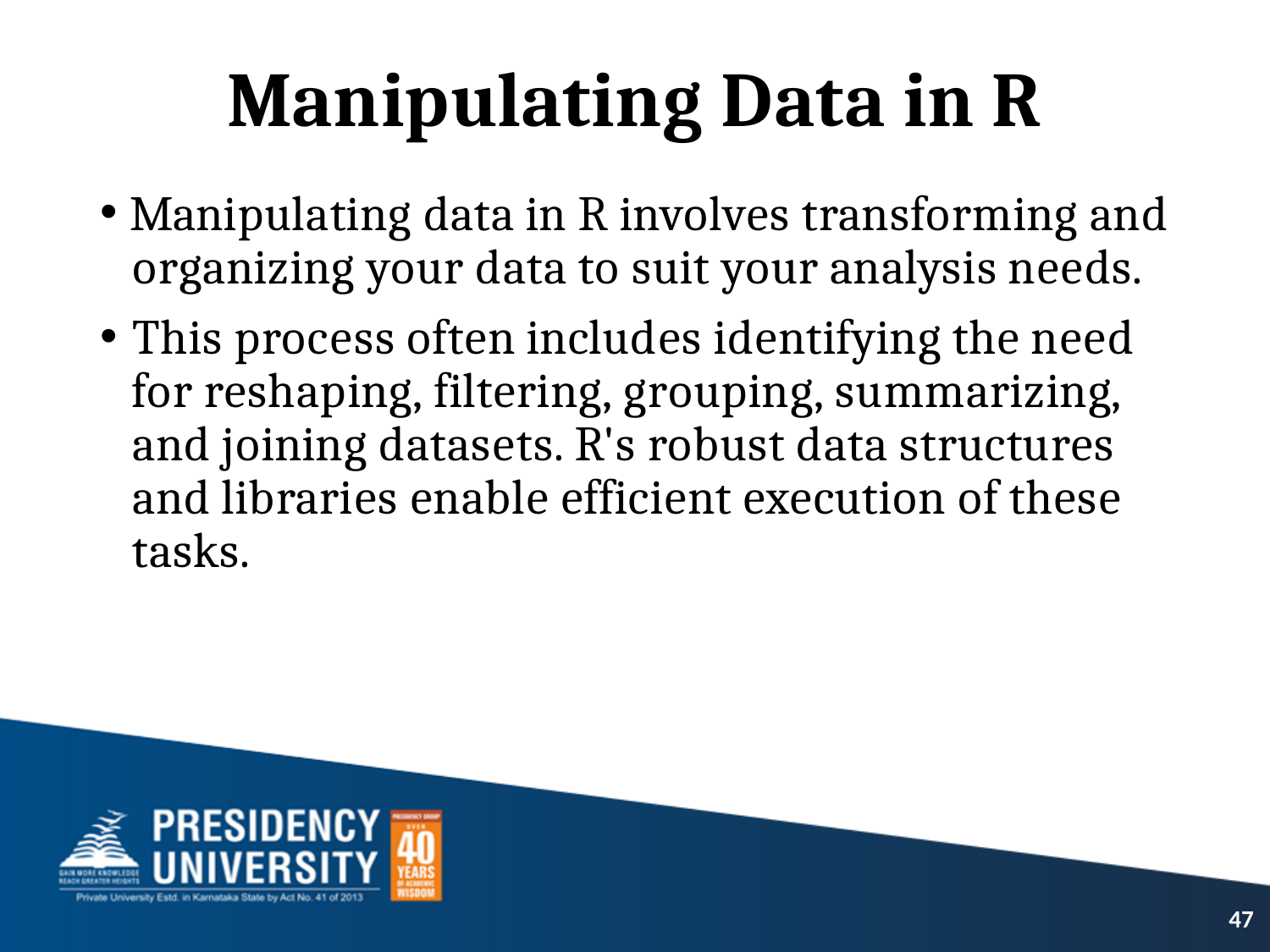

# Manipulating Data in R
Manipulating data in R involves transforming and organizing your data to suit your analysis needs.
This process often includes identifying the need for reshaping, filtering, grouping, summarizing, and joining datasets. R's robust data structures and libraries enable efficient execution of these tasks.
47